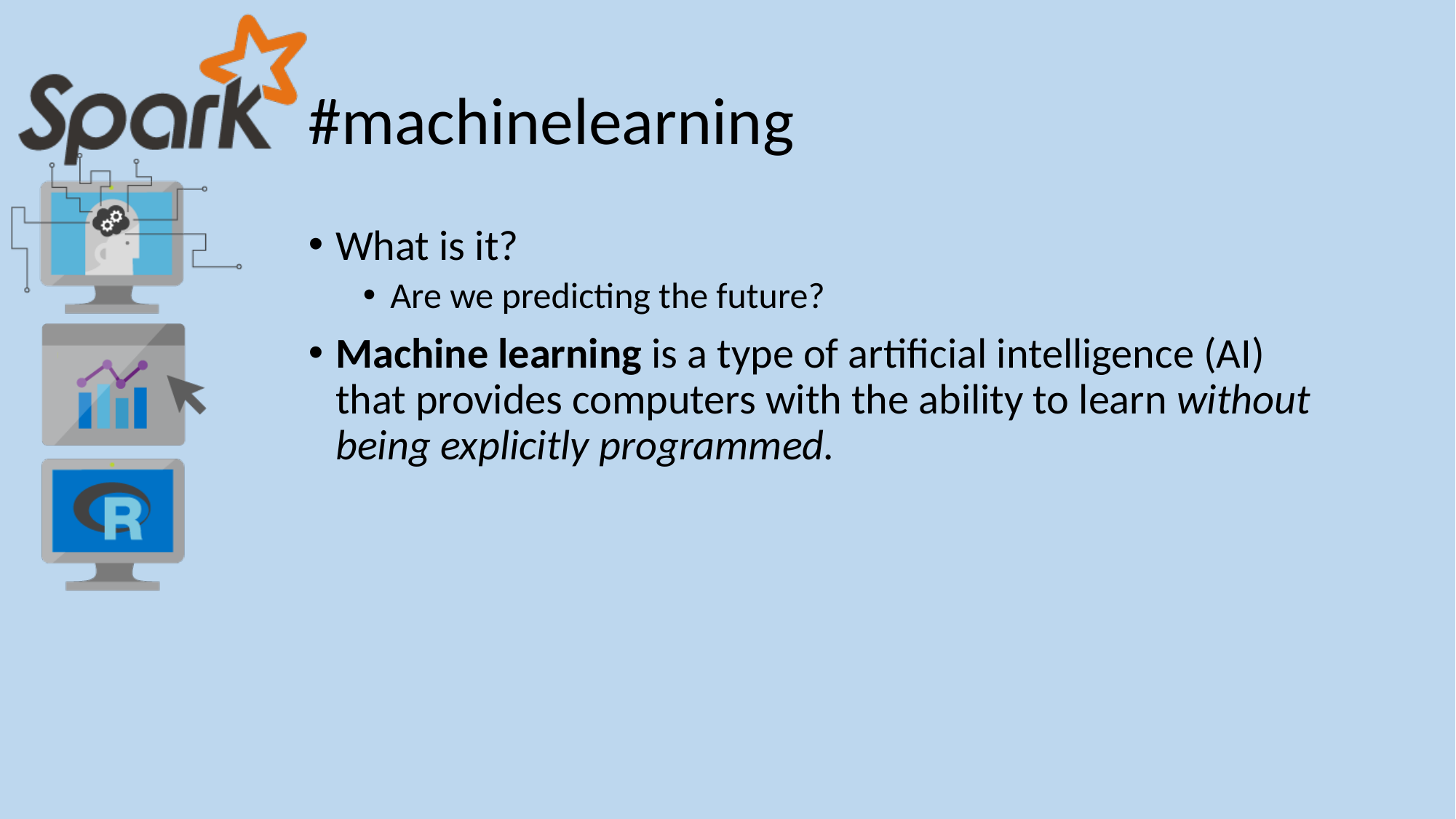

# #machinelearning
What is it?
Are we predicting the future?
Machine learning is a type of artificial intelligence (AI) that provides computers with the ability to learn without being explicitly programmed.